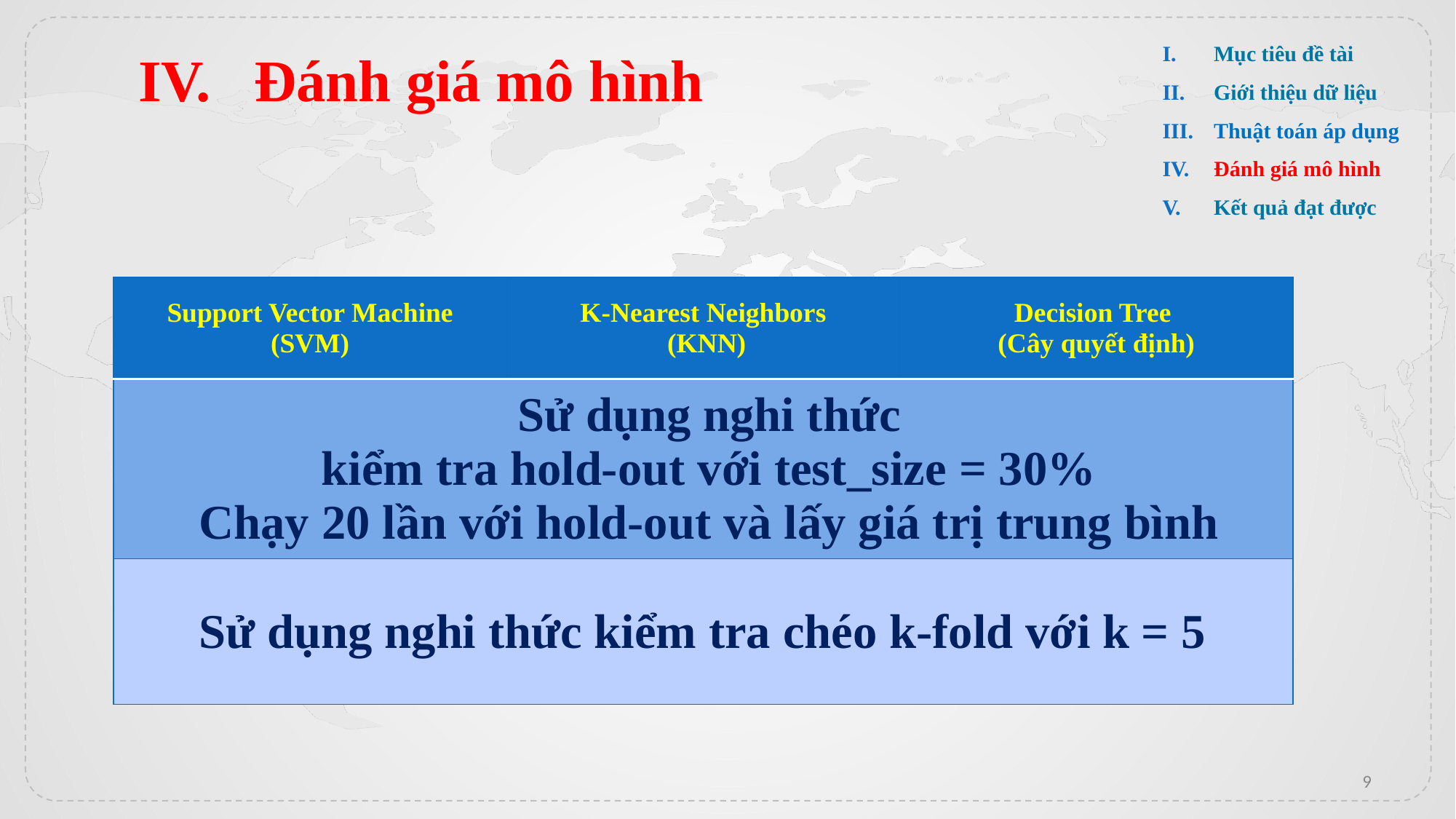

Mục tiêu đề tài
Giới thiệu dữ liệu
Thuật toán áp dụng
Đánh giá mô hình
Kết quả đạt được
# Đánh giá mô hình
| Support Vector Machine (SVM) | K-Nearest Neighbors (KNN) | Decision Tree (Cây quyết định) |
| --- | --- | --- |
| Sử dụng nghi thức kiểm tra hold-out với test\_size = 30% Chạy 20 lần với hold-out và lấy giá trị trung bình |  |  |
| Sử dụng nghi thức kiểm tra chéo k-fold với k = 5 |  |  |
9